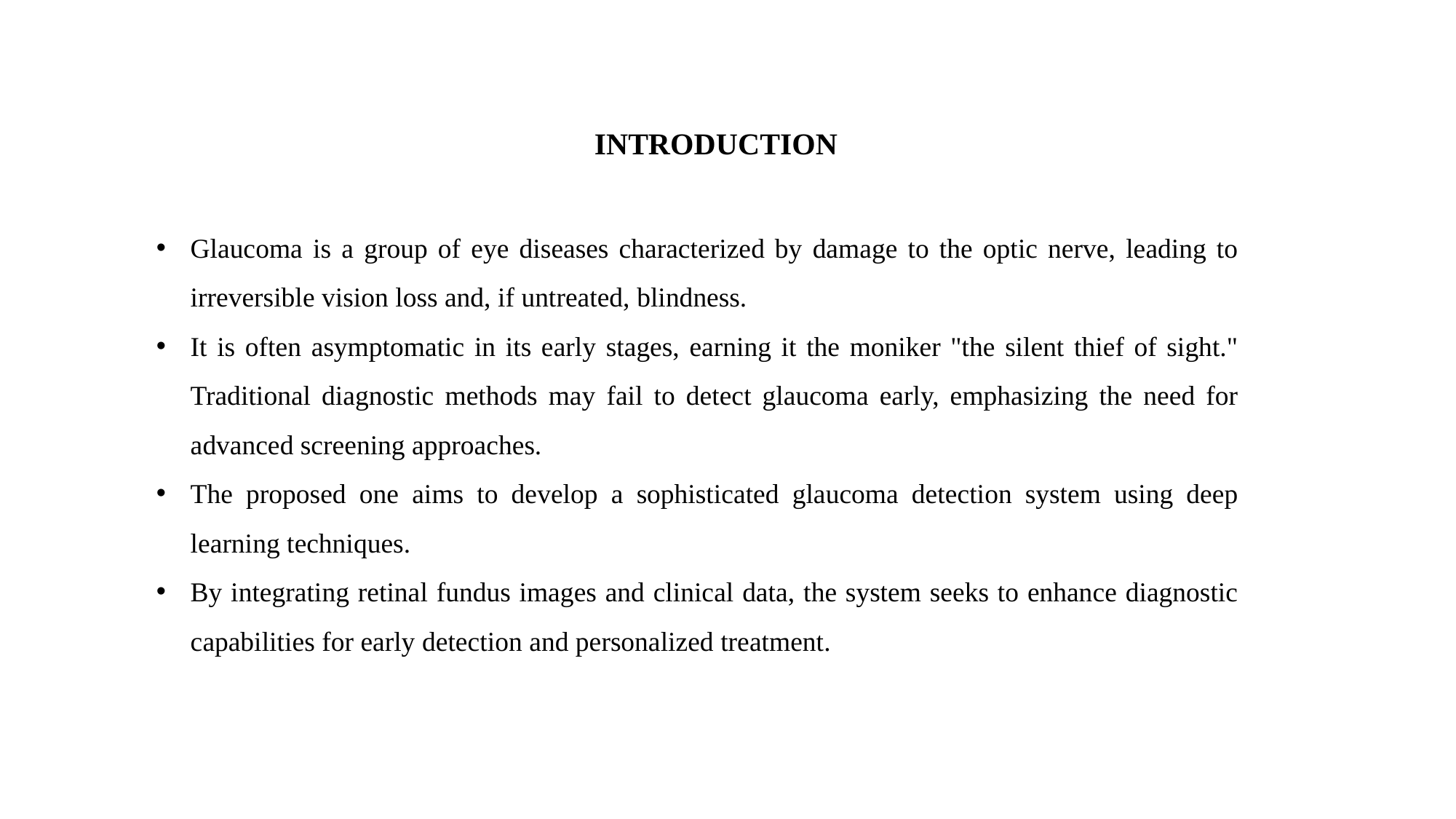

INTRODUCTION
Glaucoma is a group of eye diseases characterized by damage to the optic nerve, leading to irreversible vision loss and, if untreated, blindness.
It is often asymptomatic in its early stages, earning it the moniker "the silent thief of sight." Traditional diagnostic methods may fail to detect glaucoma early, emphasizing the need for advanced screening approaches.
The proposed one aims to develop a sophisticated glaucoma detection system using deep learning techniques.
By integrating retinal fundus images and clinical data, the system seeks to enhance diagnostic capabilities for early detection and personalized treatment.